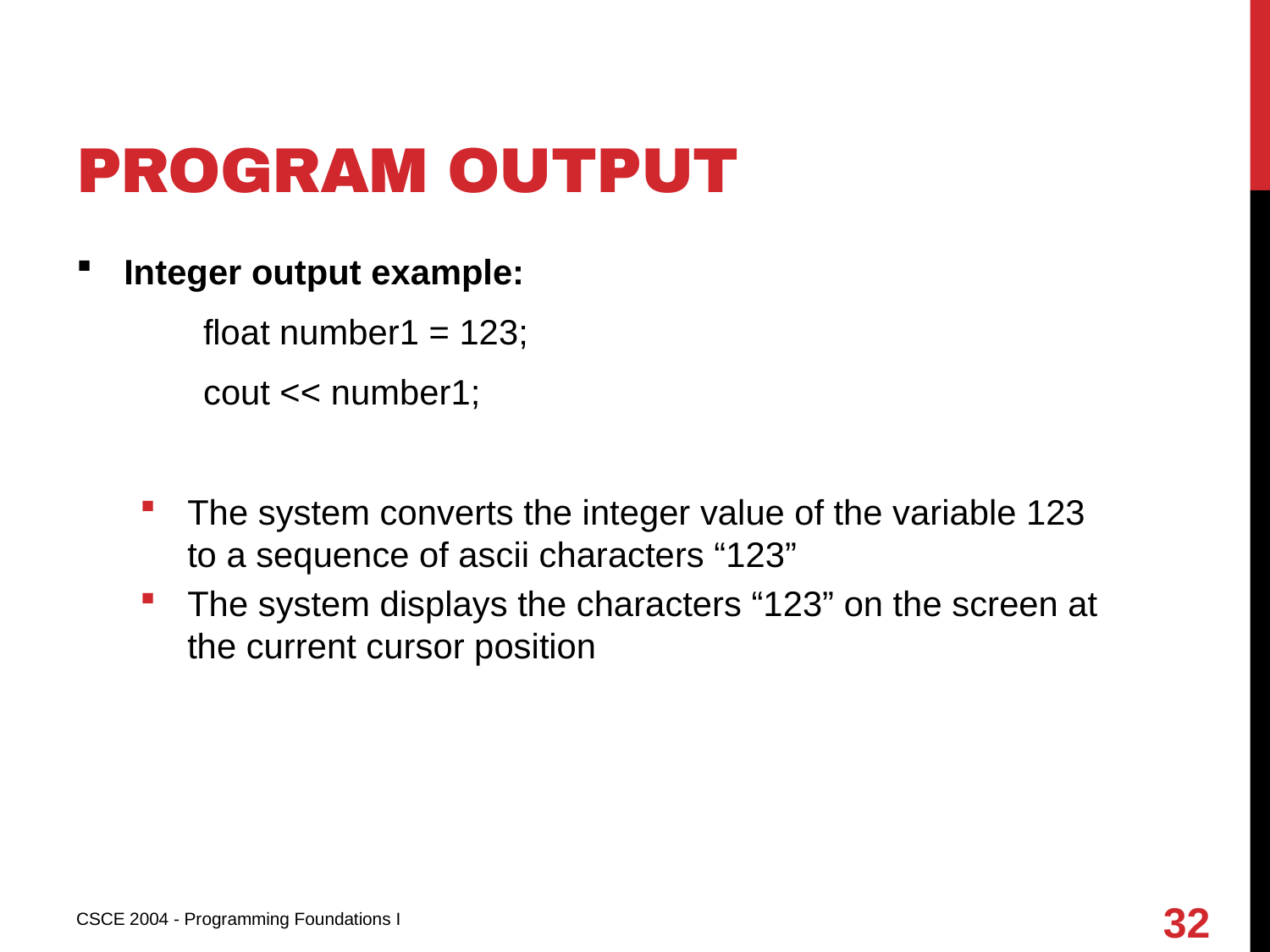

# Program output
Integer output example:
	float number1 = 123;
	cout << number1;

The system converts the integer value of the variable 123 to a sequence of ascii characters “123”
The system displays the characters “123” on the screen at the current cursor position

32
CSCE 2004 - Programming Foundations I